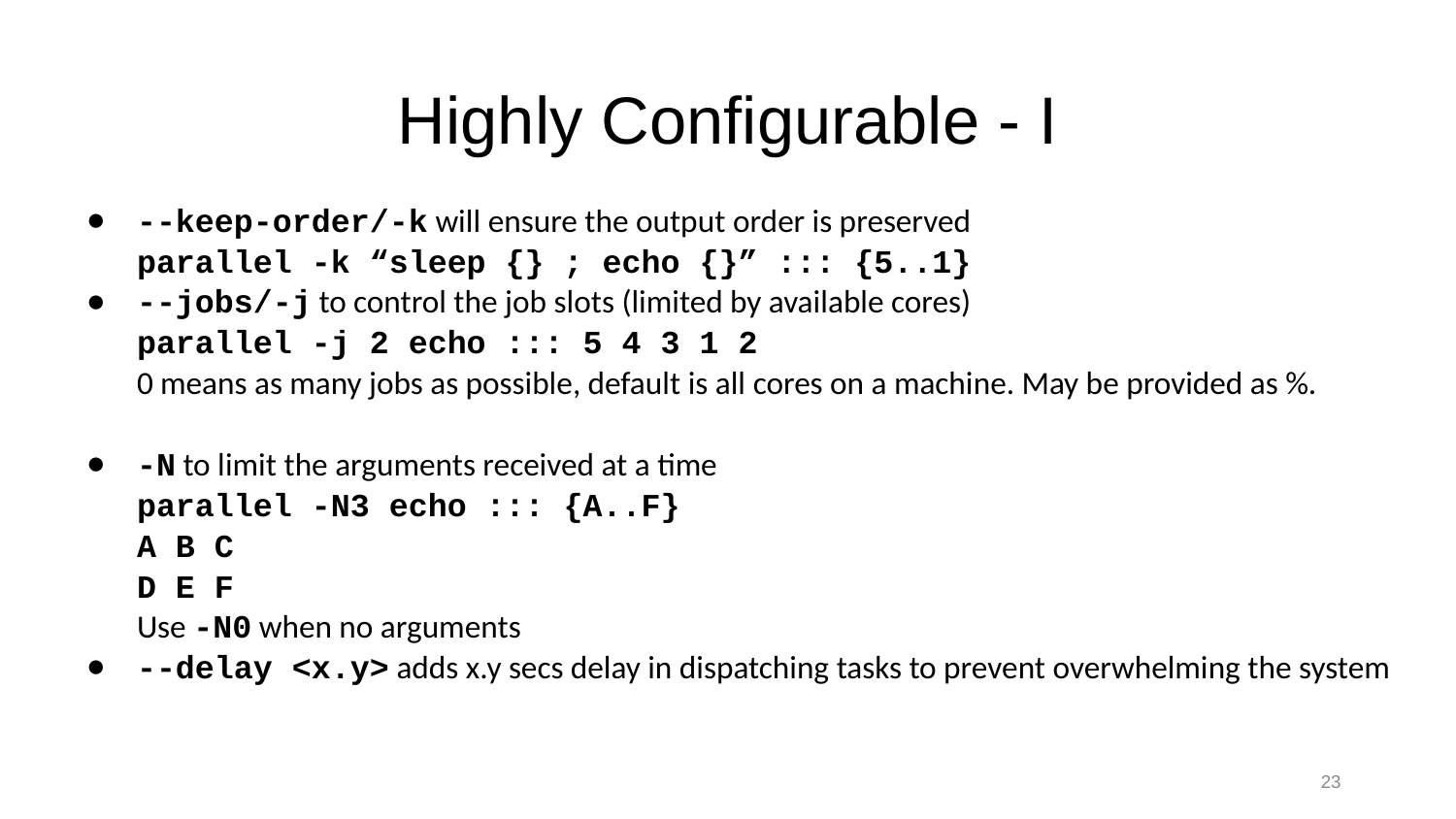

# Highly Configurable - I
--keep-order/-k will ensure the output order is preserved
parallel -k “sleep {} ; echo {}” ::: {5..1}
--jobs/-j to control the job slots (limited by available cores)
parallel -j 2 echo ::: 5 4 3 1 2
0 means as many jobs as possible, default is all cores on a machine. May be provided as %.
-N to limit the arguments received at a time
parallel -N3 echo ::: {A..F}
A B C
D E F
Use -N0 when no arguments
--delay <x.y> adds x.y secs delay in dispatching tasks to prevent overwhelming the system
23